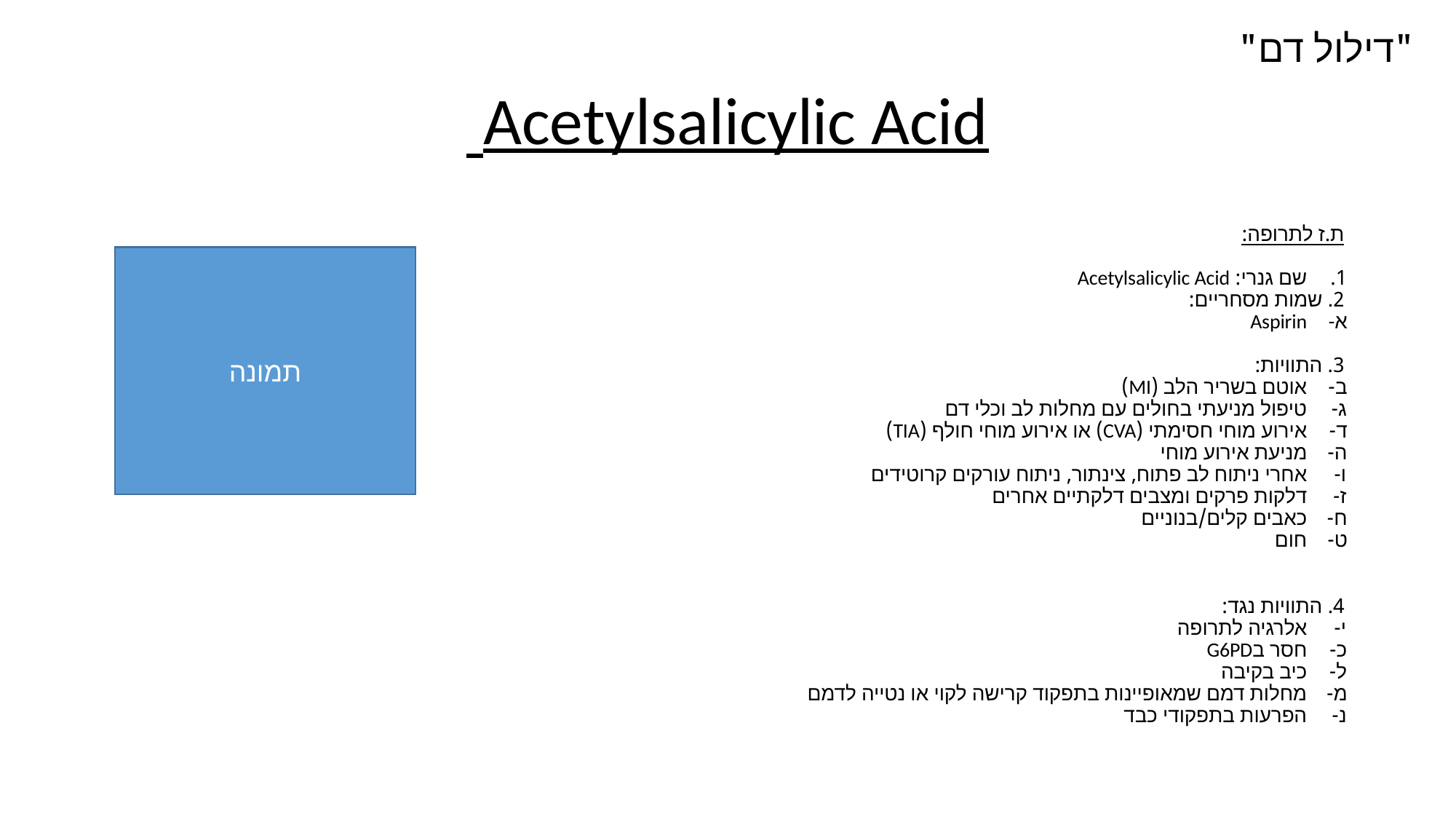

"דילול דם"
# Acetylsalicylic Acid
ת.ז לתרופה:

שם גנרי: Acetylsalicylic Acid
2. שמות מסחריים:
Aspirin

3. התוויות:
אוטם בשריר הלב (MI)
טיפול מניעתי בחולים עם מחלות לב וכלי דם
אירוע מוחי חסימתי (CVA) או אירוע מוחי חולף (TIA)
מניעת אירוע מוחי
אחרי ניתוח לב פתוח, צינתור, ניתוח עורקים קרוטידים
דלקות פרקים ומצבים דלקתיים אחרים
כאבים קלים/בנוניים
חום

4. התוויות נגד:
אלרגיה לתרופה
חסר בG6PD
כיב בקיבה
מחלות דמם שמאופיינות בתפקוד קרישה לקוי או נטייה לדמם
הפרעות בתפקודי כבד

תמונה